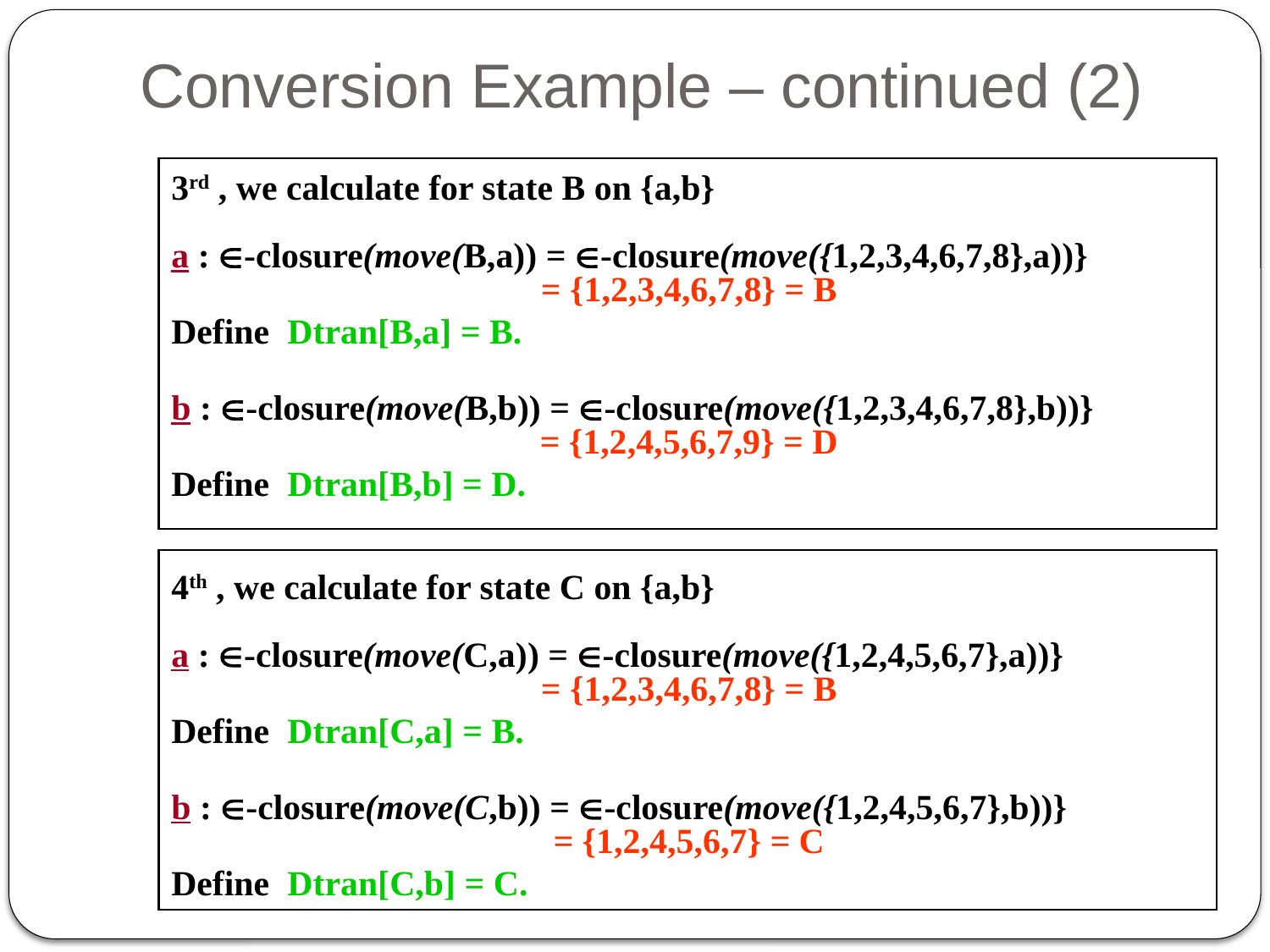

# Conversion Example – continued (2)
3rd , we calculate for state B on {a,b}

a : ∈-closure(move(B,a)) = ∈-closure(move({1,2,3,4,6,7,8},a))}
= {1,2,3,4,6,7,8} = B
Define  Dtran[B,a] = B.

b : ∈-closure(move(B,b)) = ∈-closure(move({1,2,3,4,6,7,8},b))}
= {1,2,4,5,6,7,9} = D
Define  Dtran[B,b] = D.

4th , we calculate for state C on {a,b}

a : ∈-closure(move(C,a)) = ∈-closure(move({1,2,4,5,6,7},a))}
= {1,2,3,4,6,7,8} = B
Define  Dtran[C,a] = B.

b : ∈-closure(move(C,b)) = ∈-closure(move({1,2,4,5,6,7},b))}
= {1,2,4,5,6,7} = C
Define  Dtran[C,b] = C.